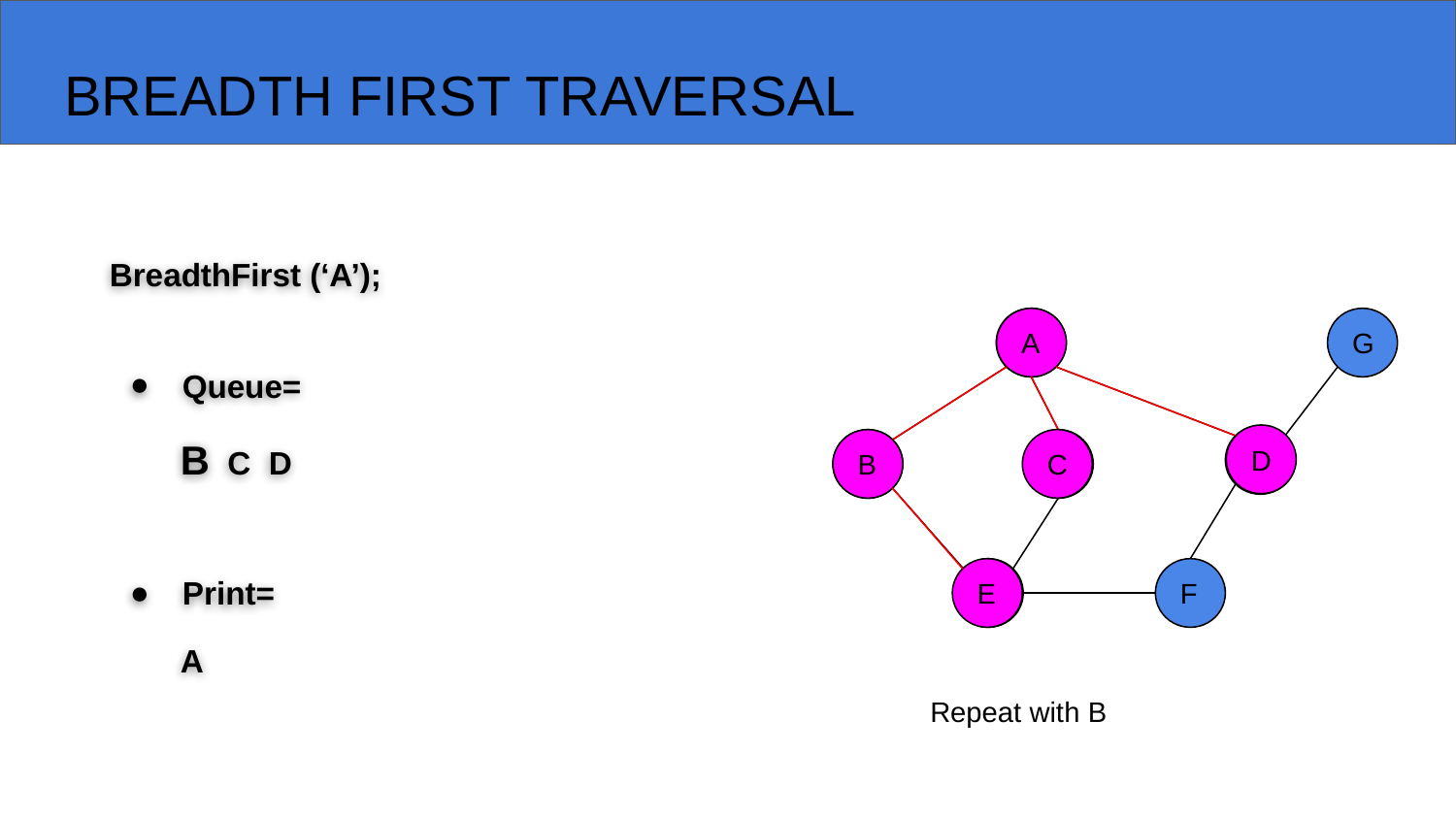

# BREADTH FIRST TRAVERSAL
BreadthFirst (‘A’);
A
G
D
B
C
E
F
A
Queue=
B  C  D
D
C
B
Print=
E
A
Repeat with B